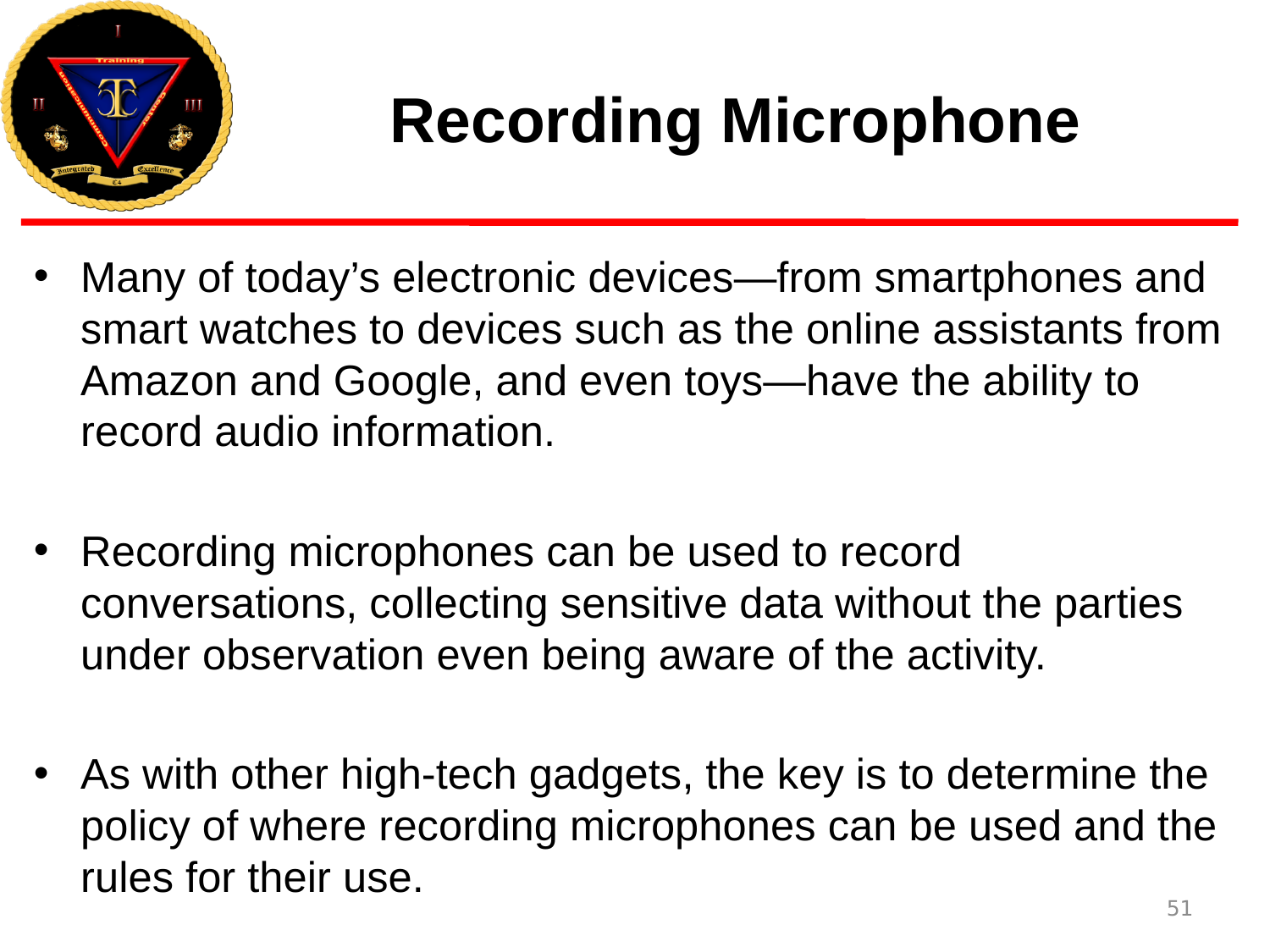

# Recording Microphone
Many of today’s electronic devices—from smartphones and smart watches to devices such as the online assistants from Amazon and Google, and even toys—have the ability to record audio information.

Recording microphones can be used to record conversations, collecting sensitive data without the parties under observation even being aware of the activity.

As with other high-tech gadgets, the key is to determine the policy of where recording microphones can be used and the rules for their use.
51